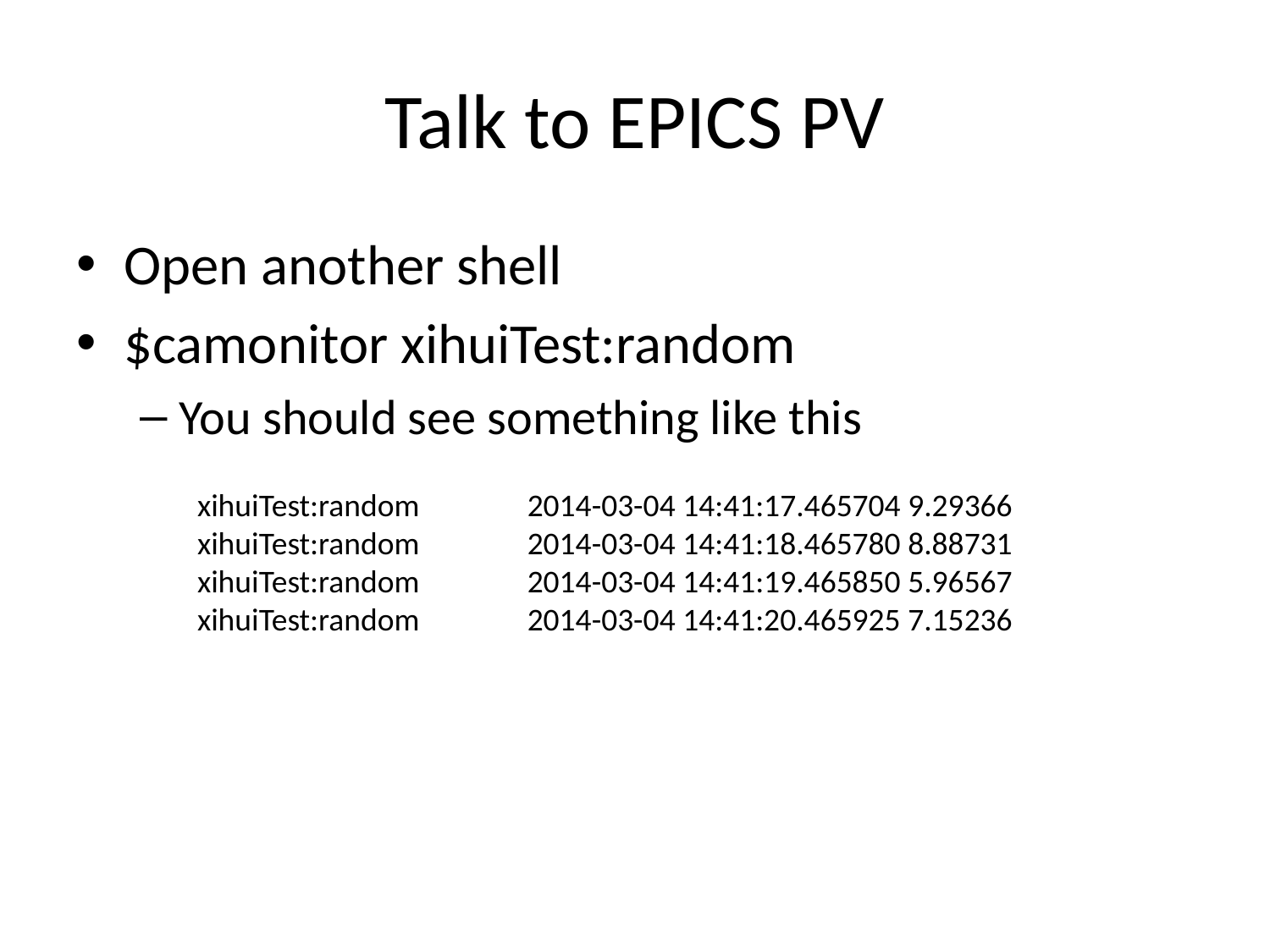

# Talk to EPICS PV
Open another shell
$camonitor xihuiTest:random
You should see something like this
xihuiTest:random               2014-03-04 14:41:17.465704 9.29366
xihuiTest:random               2014-03-04 14:41:18.465780 8.88731
xihuiTest:random               2014-03-04 14:41:19.465850 5.96567
xihuiTest:random               2014-03-04 14:41:20.465925 7.15236